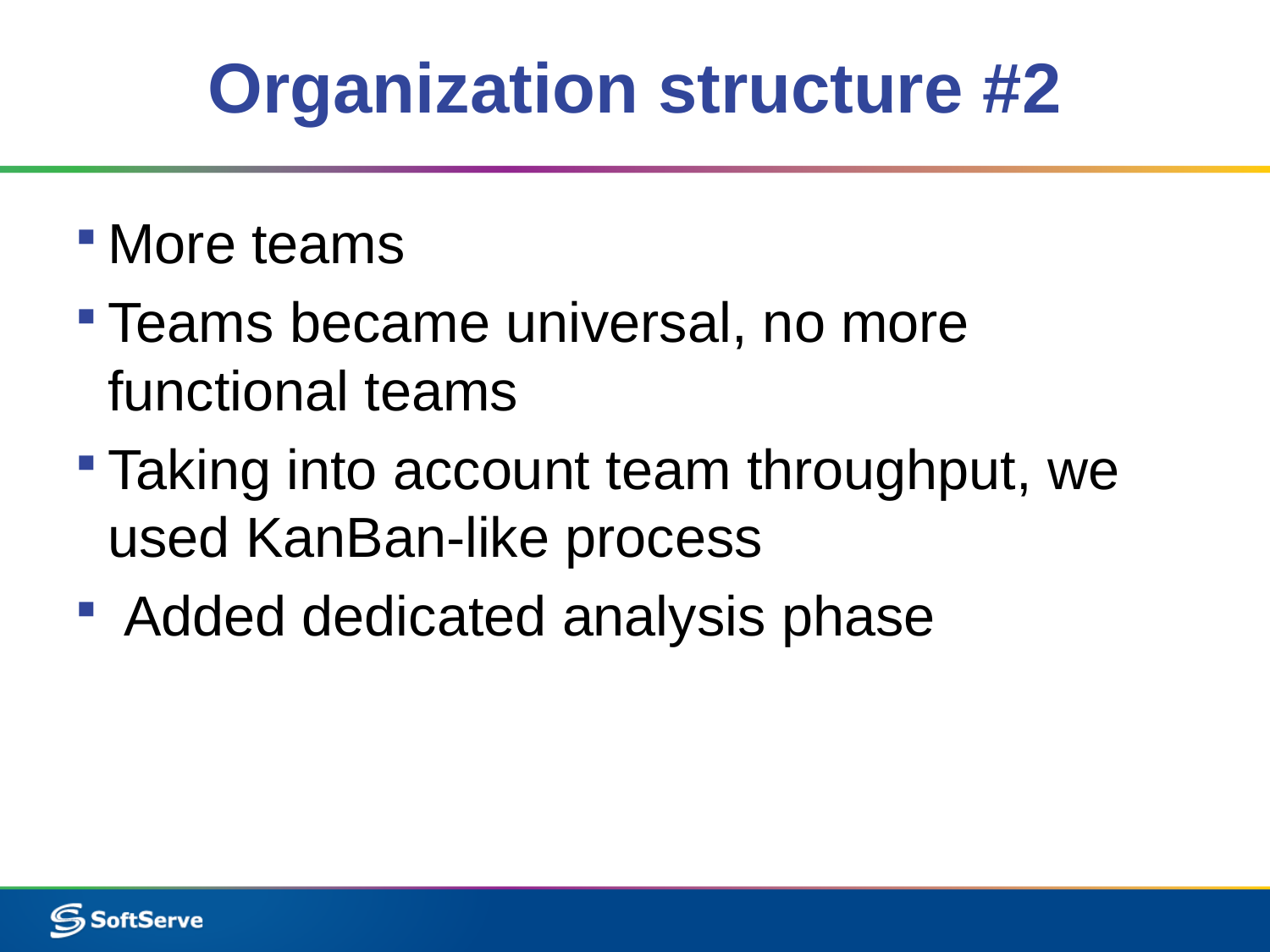

# Organization structure #2
More teams
Teams became universal, no more functional teams
Taking into account team throughput, we used KanBan-like process
 Added dedicated analysis phase